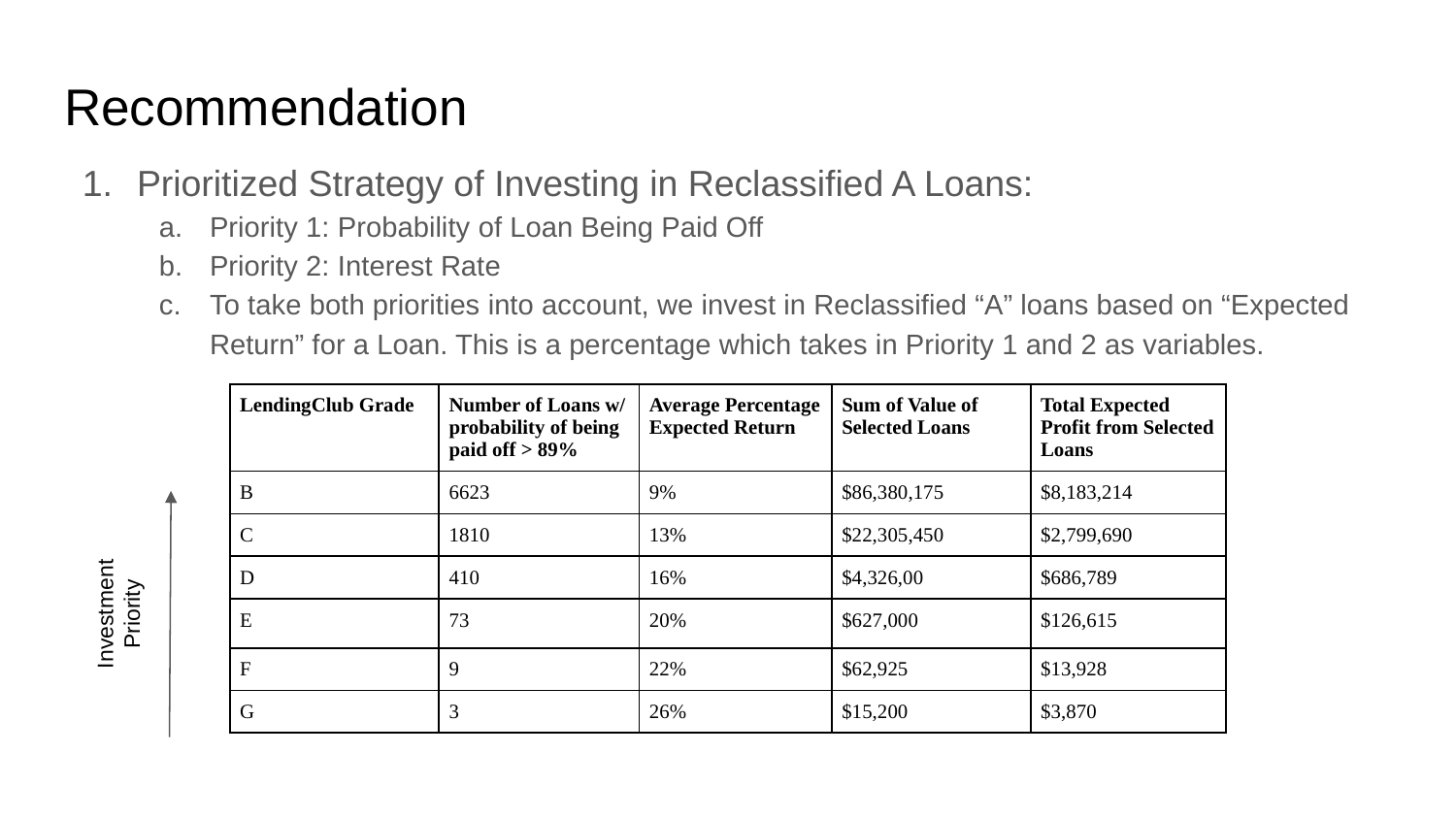

# Recommendation
Prioritized Strategy of Investing in Reclassified A Loans:
Priority 1: Probability of Loan Being Paid Off
Priority 2: Interest Rate
To take both priorities into account, we invest in Reclassified “A” loans based on “Expected Return” for a Loan. This is a percentage which takes in Priority 1 and 2 as variables.
| LendingClub Grade | Number of Loans w/ probability of being paid off > 89% | Average Percentage Expected Return | Sum of Value of Selected Loans | Total Expected Profit from Selected Loans |
| --- | --- | --- | --- | --- |
| B | 6623 | 9% | $86,380,175 | $8,183,214 |
| C | 1810 | 13% | $22,305,450 | $2,799,690 |
| D | 410 | 16% | $4,326,00 | $686,789 |
| E | 73 | 20% | $627,000 | $126,615 |
| F | 9 | 22% | $62,925 | $13,928 |
| G | 3 | 26% | $15,200 | $3,870 |
Investment Priority